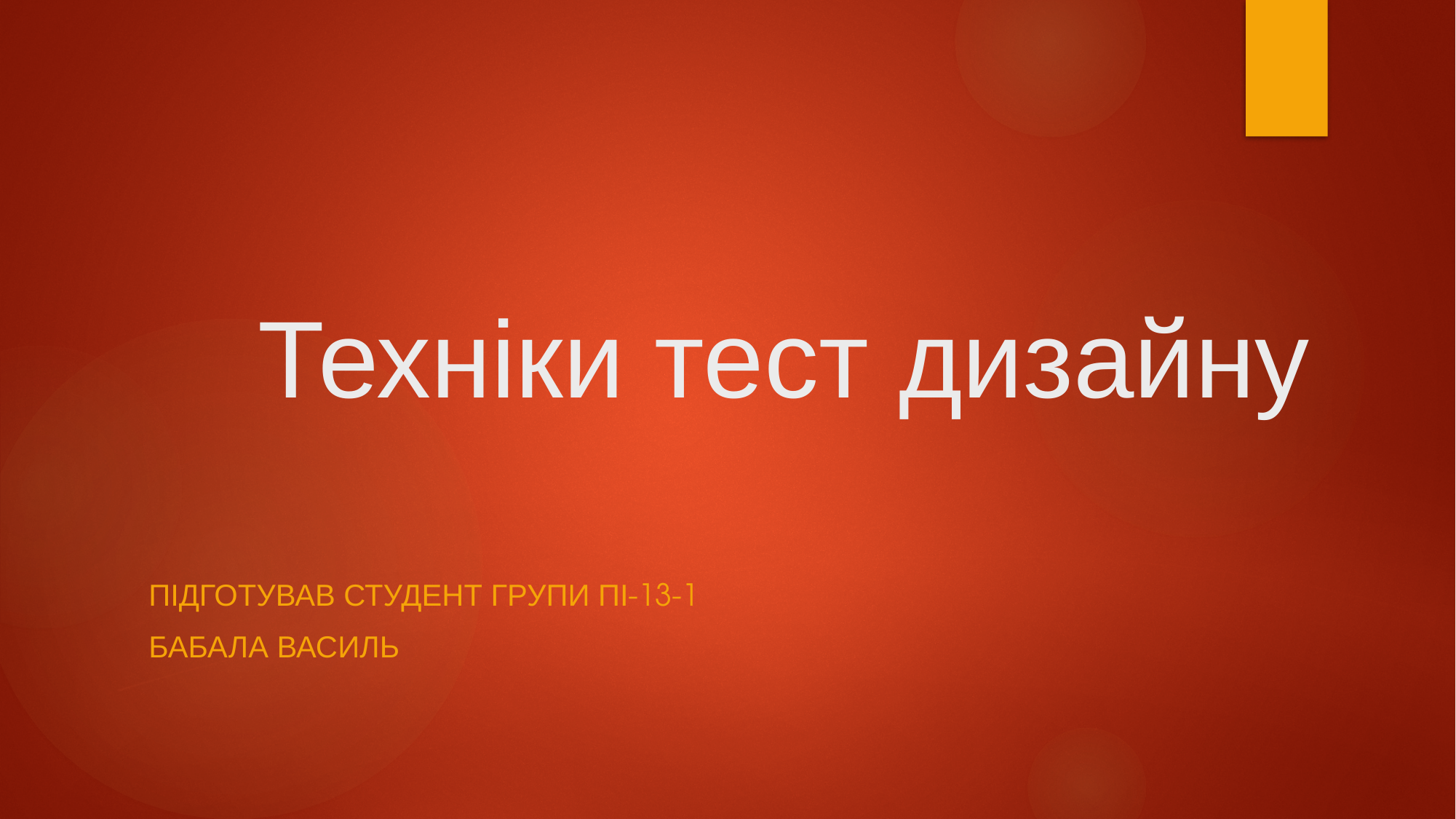

# Техніки тест дизайну
Підготував студент групи пі-13-1
Бабала Василь